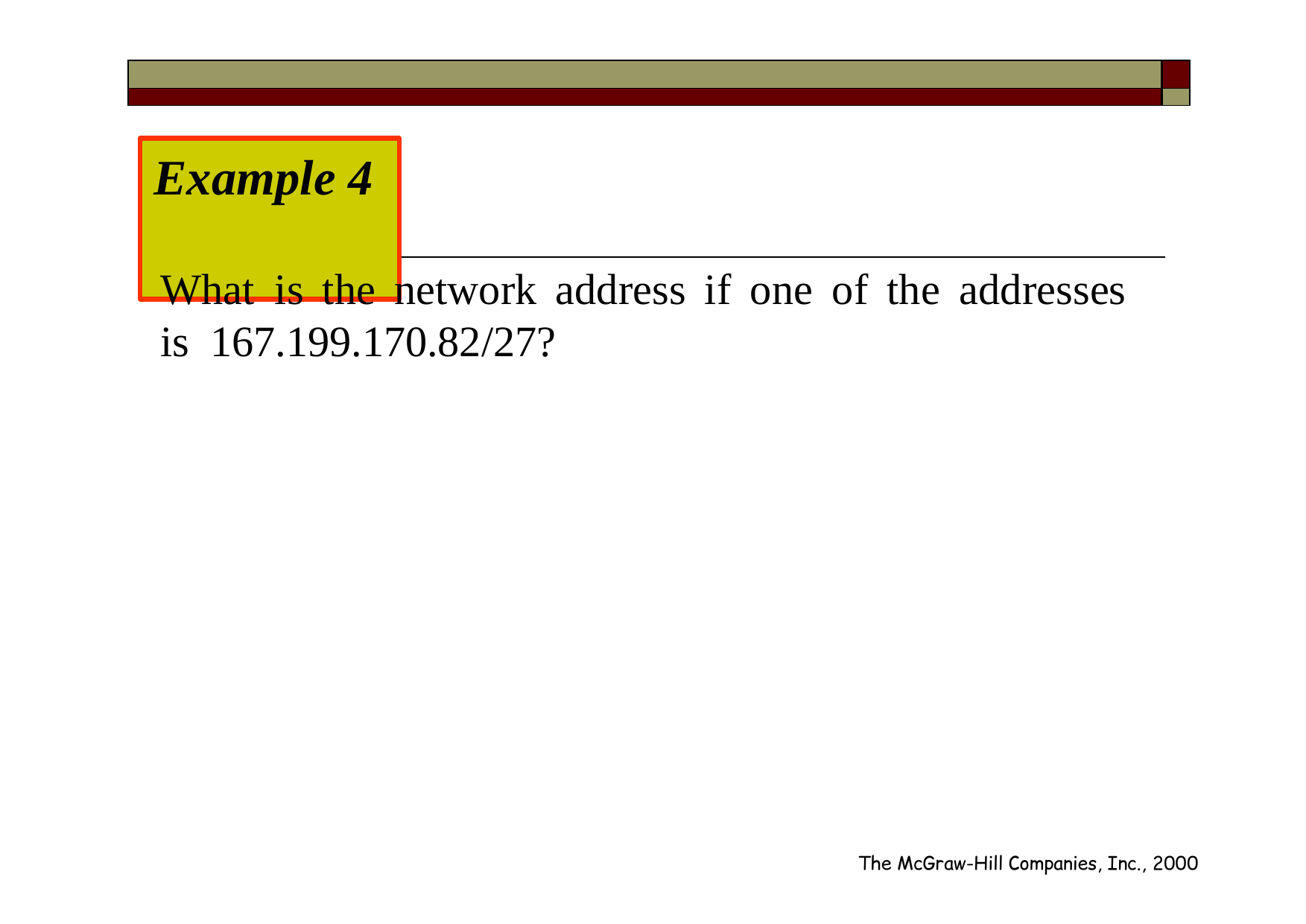

|  |  |
| --- | --- |
|  |  |
# Example 4
What	is	the	network	address	if	one	of	the	addresses	is  167.199.170.82/27?
The McGraw-Hill Companies, Inc., 2000